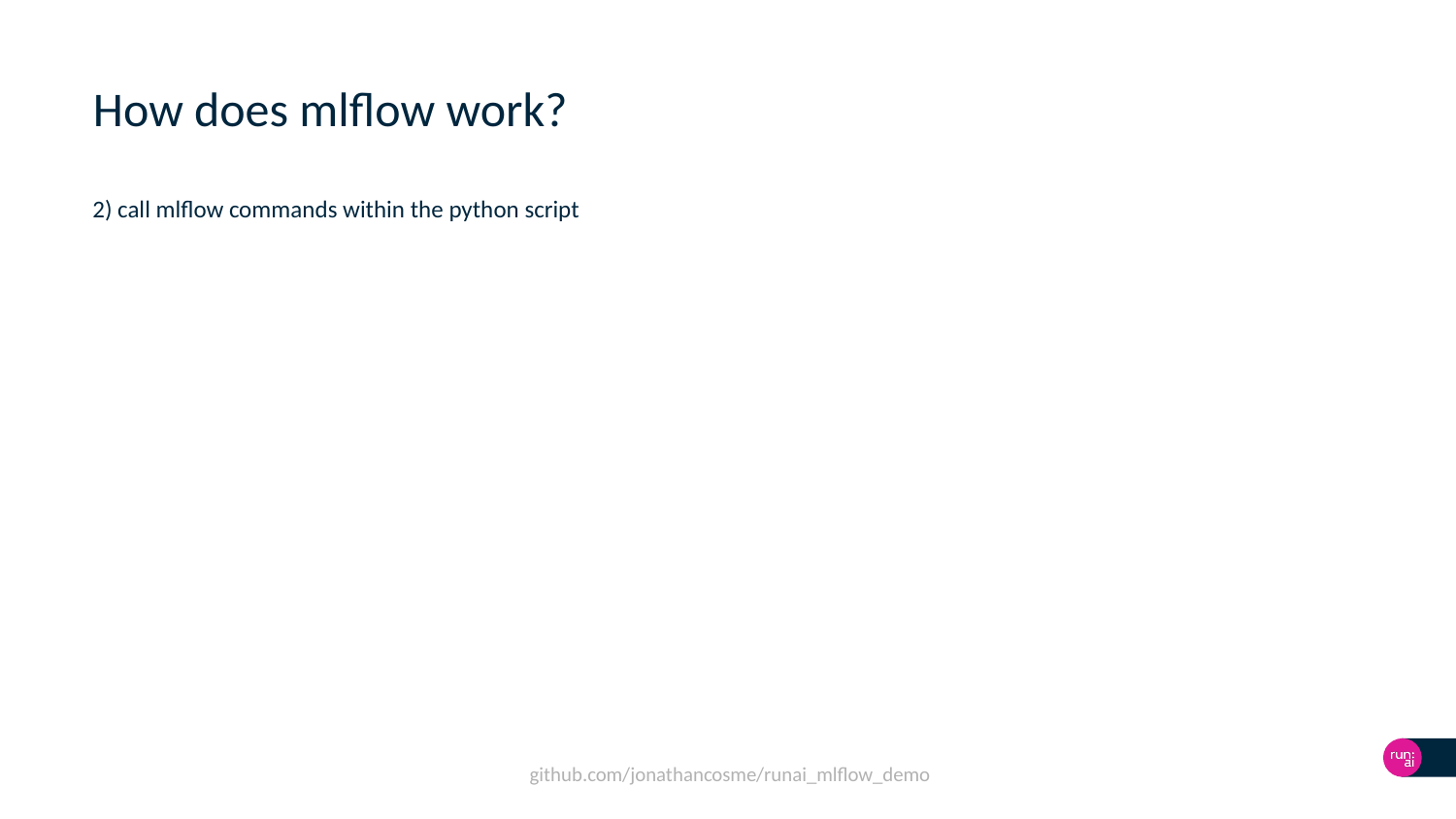

# How does mlflow work?
2) call mlflow commands within the python script